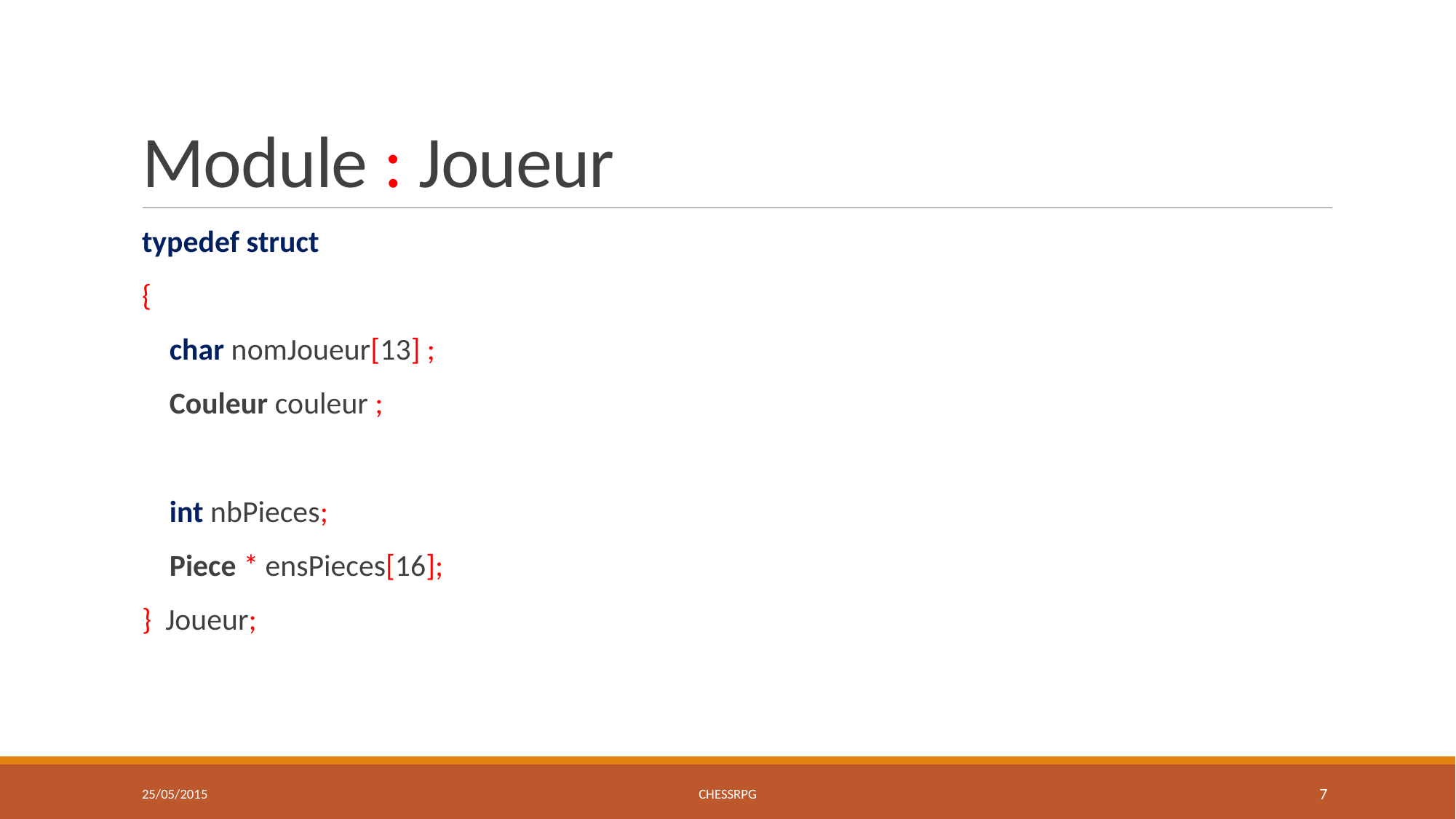

# Module : Joueur
typedef struct
{
    char nomJoueur[13] ;
    Couleur couleur ;

    int nbPieces;
    Piece * ensPieces[16];
}  Joueur;
25/05/2015
ChessRPG
7